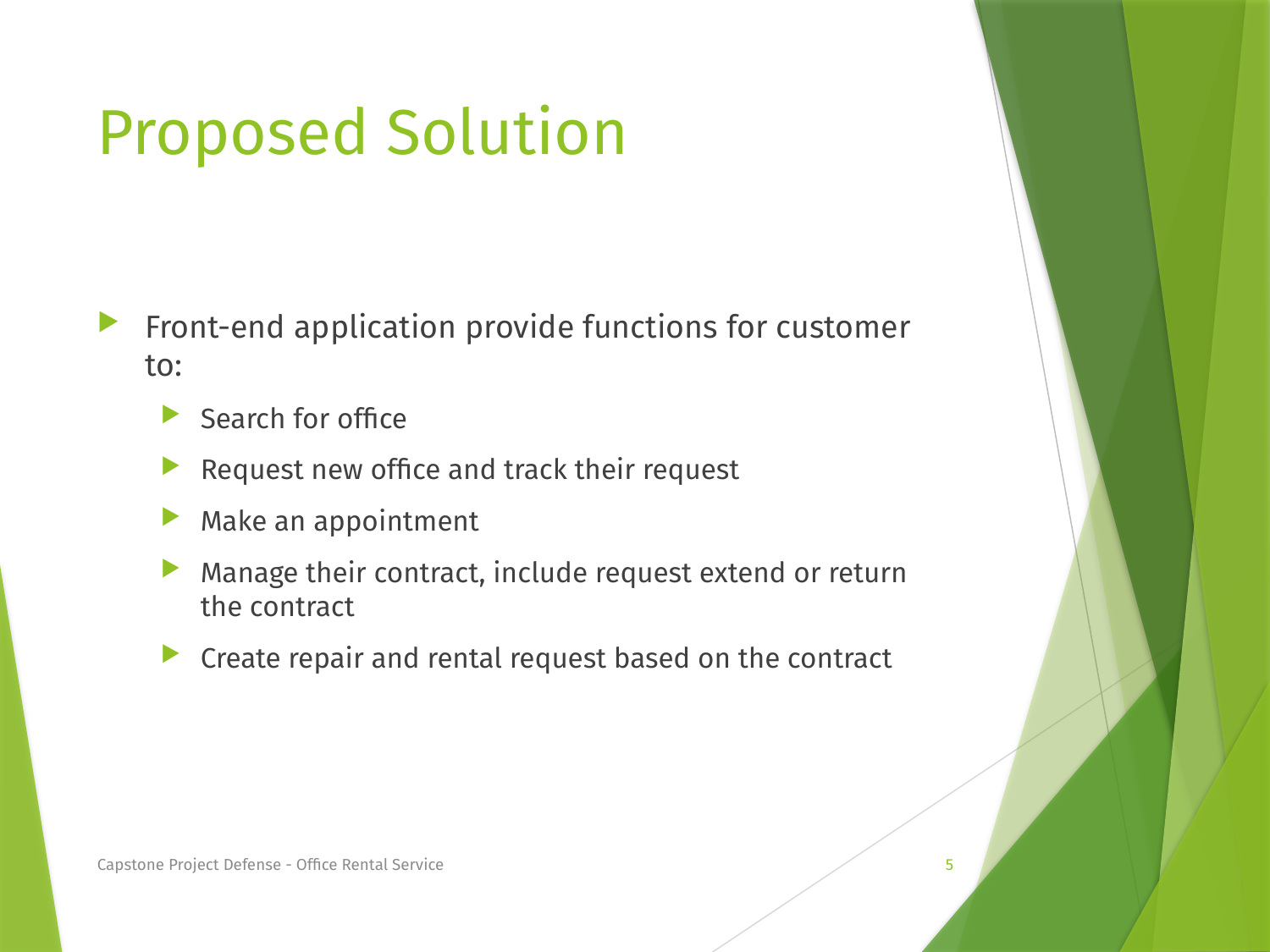

# Proposed Solution
Front-end application provide functions for customer to:
Search for office
Request new office and track their request
Make an appointment
Manage their contract, include request extend or return the contract
Create repair and rental request based on the contract
Capstone Project Defense - Office Rental Service
5